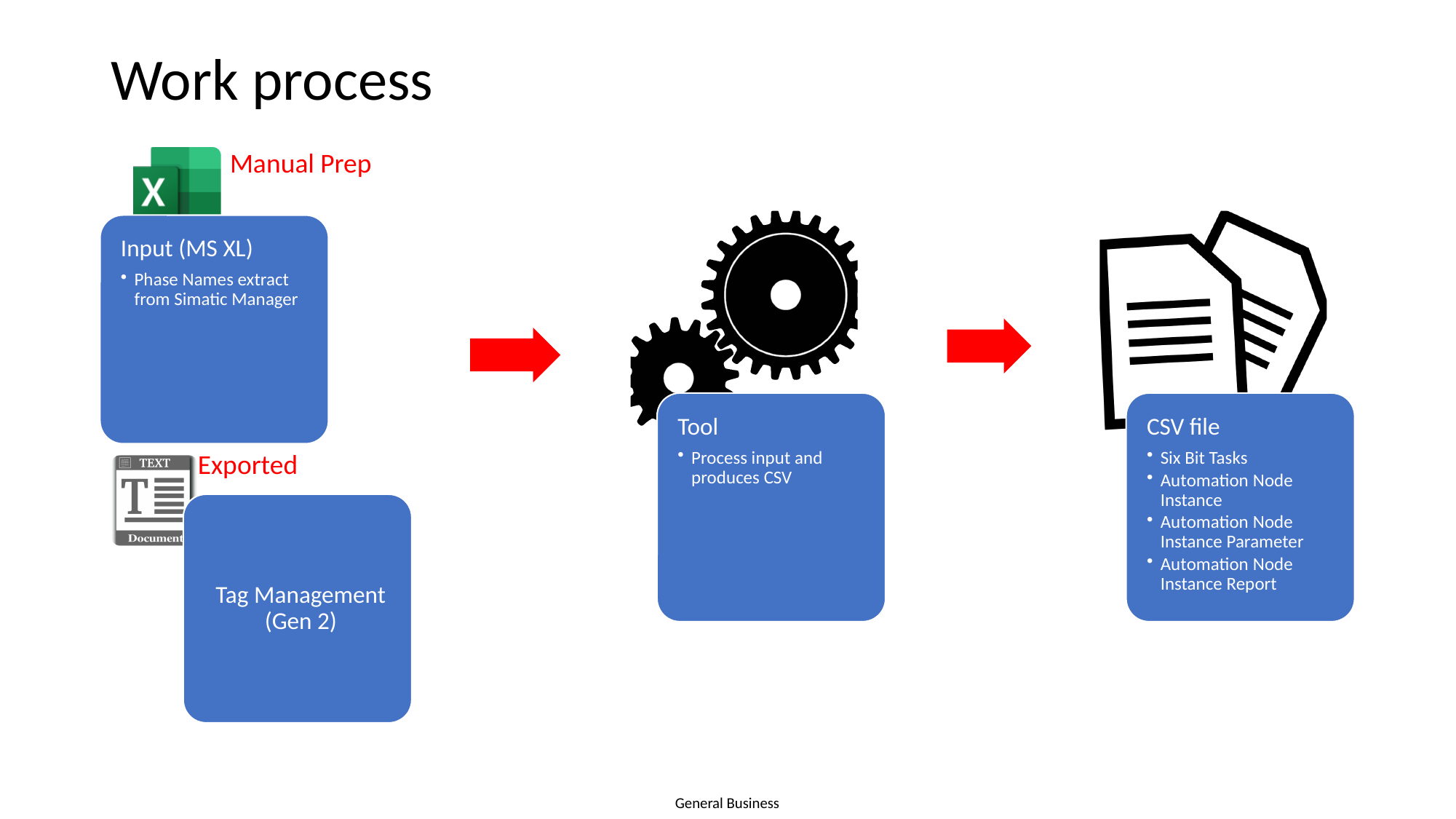

# Work process
Input (MS XL)
Phase Names extract from Simatic Manager

Tag Management (Gen 2)

Tool
Process input and produces CSV

CSV file
Six Bit Tasks
Automation Node Instance
Automation Node Instance Parameter
Automation Node Instance Report
Manual Prep
Exported